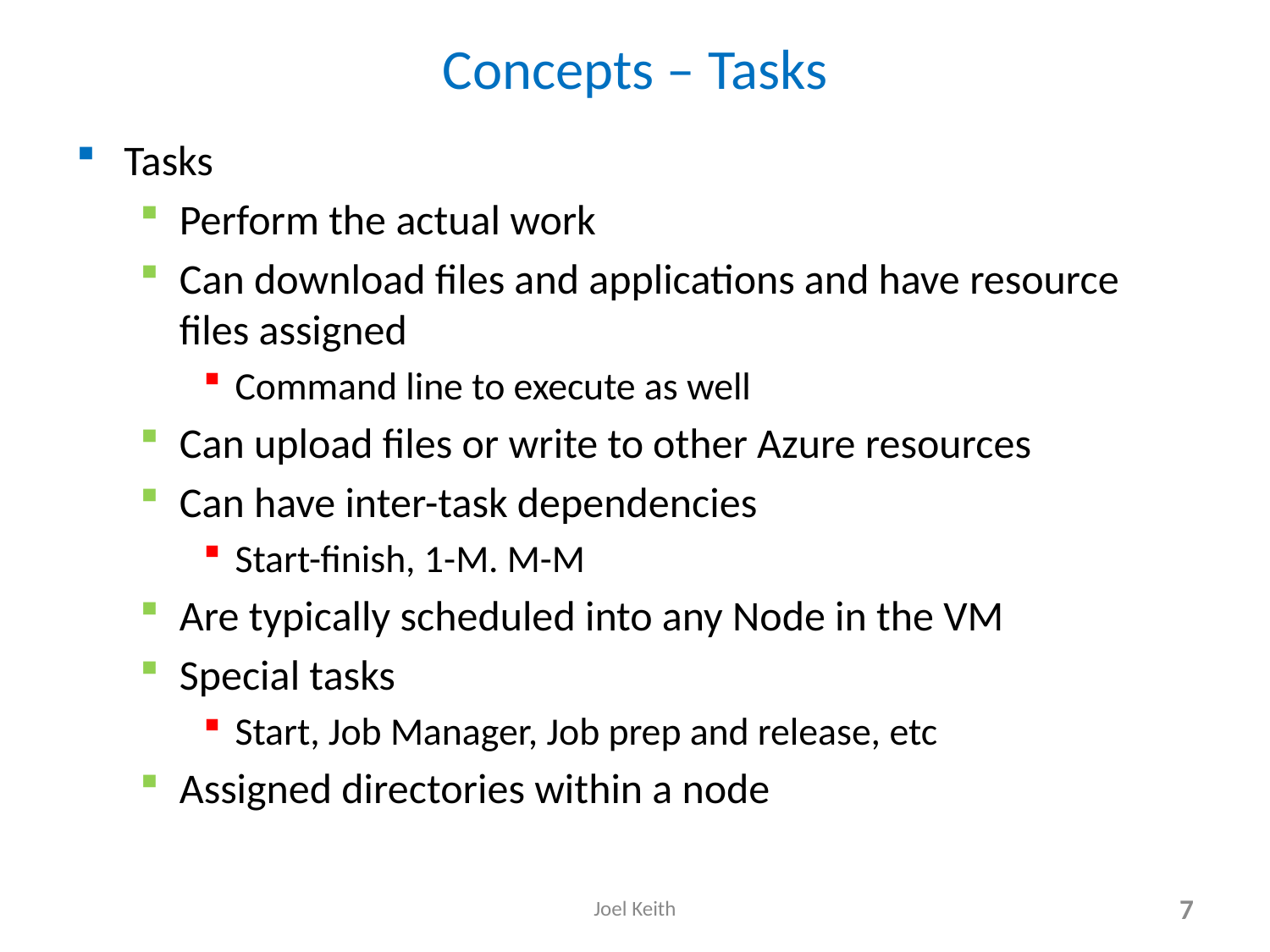

# Concepts – Tasks
Tasks
Perform the actual work
Can download files and applications and have resource files assigned
Command line to execute as well
Can upload files or write to other Azure resources
Can have inter-task dependencies
Start-finish, 1-M. M-M
Are typically scheduled into any Node in the VM
Special tasks
Start, Job Manager, Job prep and release, etc
Assigned directories within a node

Joel Keith
7